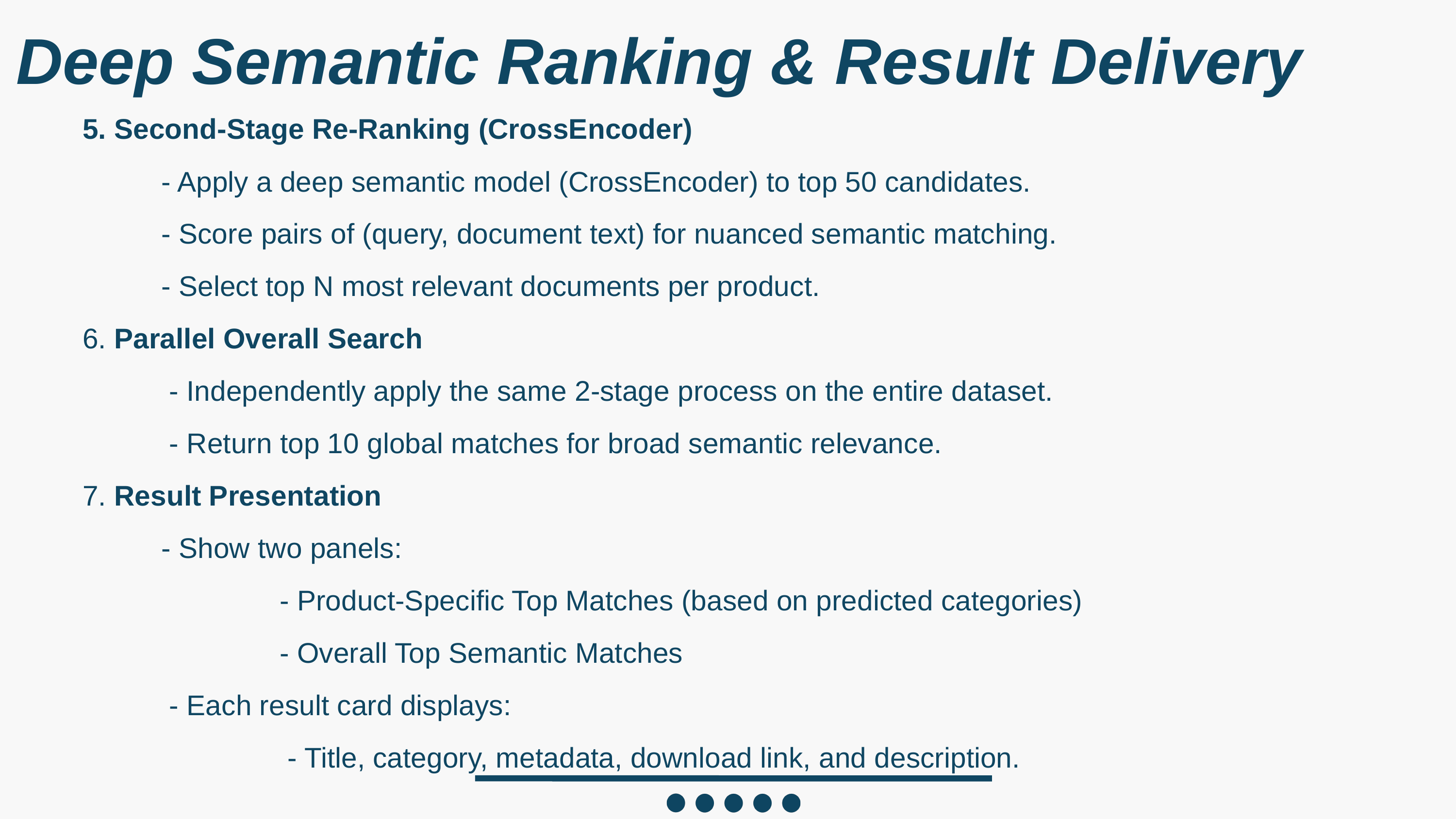

Deep Semantic Ranking & Result Delivery

     5. Second-Stage Re-Ranking (CrossEncoder)

               - Apply a deep semantic model (CrossEncoder) to top 50 candidates.

               - Score pairs of (query, document text) for nuanced semantic matching.

               - Select top N most relevant documents per product.

     6. Parallel Overall Search

                - Independently apply the same 2-stage process on the entire dataset.

                - Return top 10 global matches for broad semantic relevance.

     7. Result Presentation

               - Show two panels:

                              - Product-Specific Top Matches (based on predicted categories)

                              - Overall Top Semantic Matches

                - Each result card displays:

                               - Title, category, metadata, download link, and description.